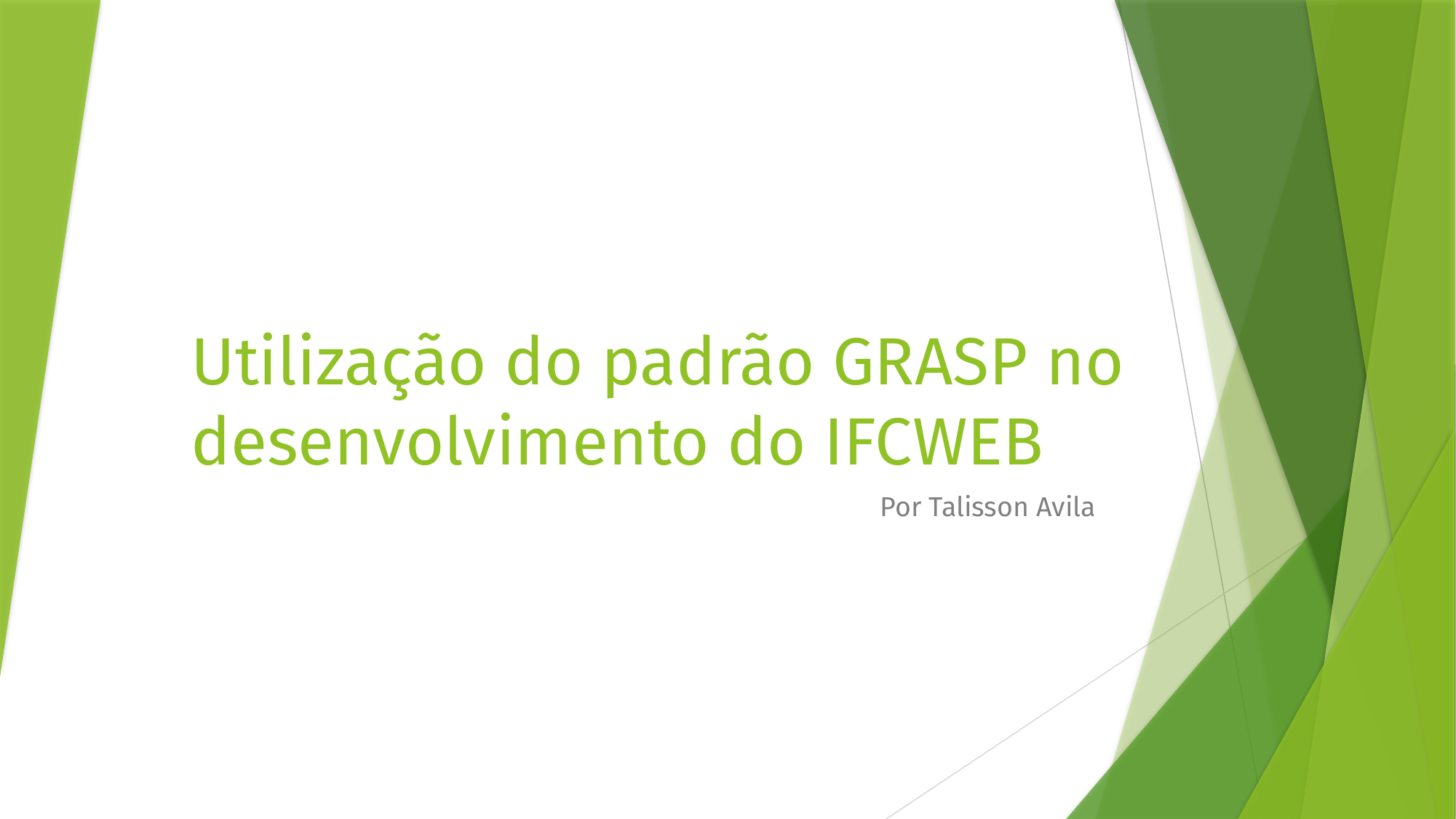

# Utilização do padrão GRASP no desenvolvimento do IFCWEB
Por Talisson Avila